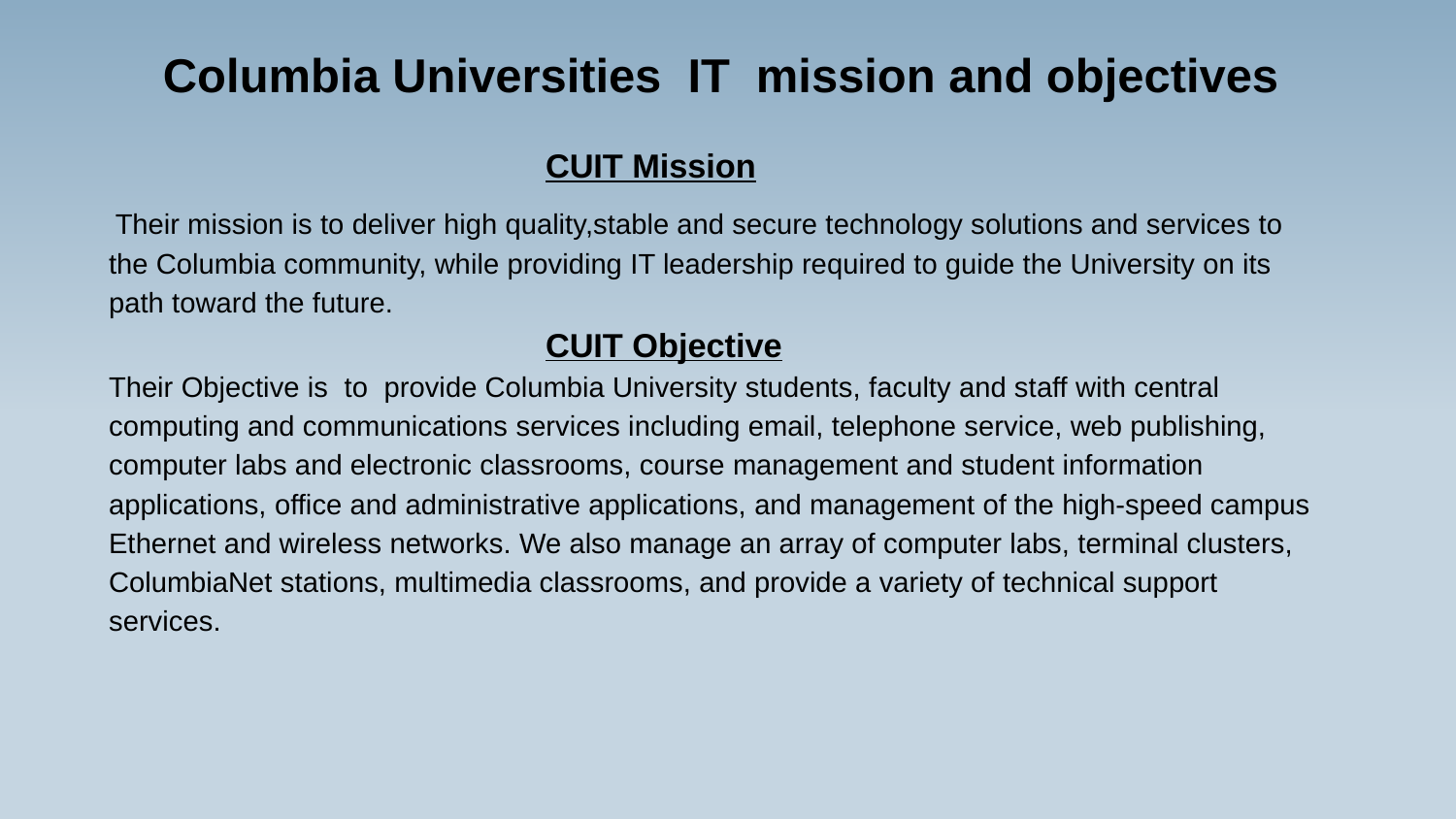

Columbia Universities  IT  mission and objectives
CUIT Mission
 Their mission is to deliver high quality,stable and secure technology solutions and services to the Columbia community, while providing IT leadership required to guide the University on its path toward the future.
CUIT Objective
Their Objective is  to  provide Columbia University students, faculty and staff with central computing and communications services including email, telephone service, web publishing, computer labs and electronic classrooms, course management and student information applications, office and administrative applications, and management of the high-speed campus Ethernet and wireless networks. We also manage an array of computer labs, terminal clusters, ColumbiaNet stations, multimedia classrooms, and provide a variety of technical support services.